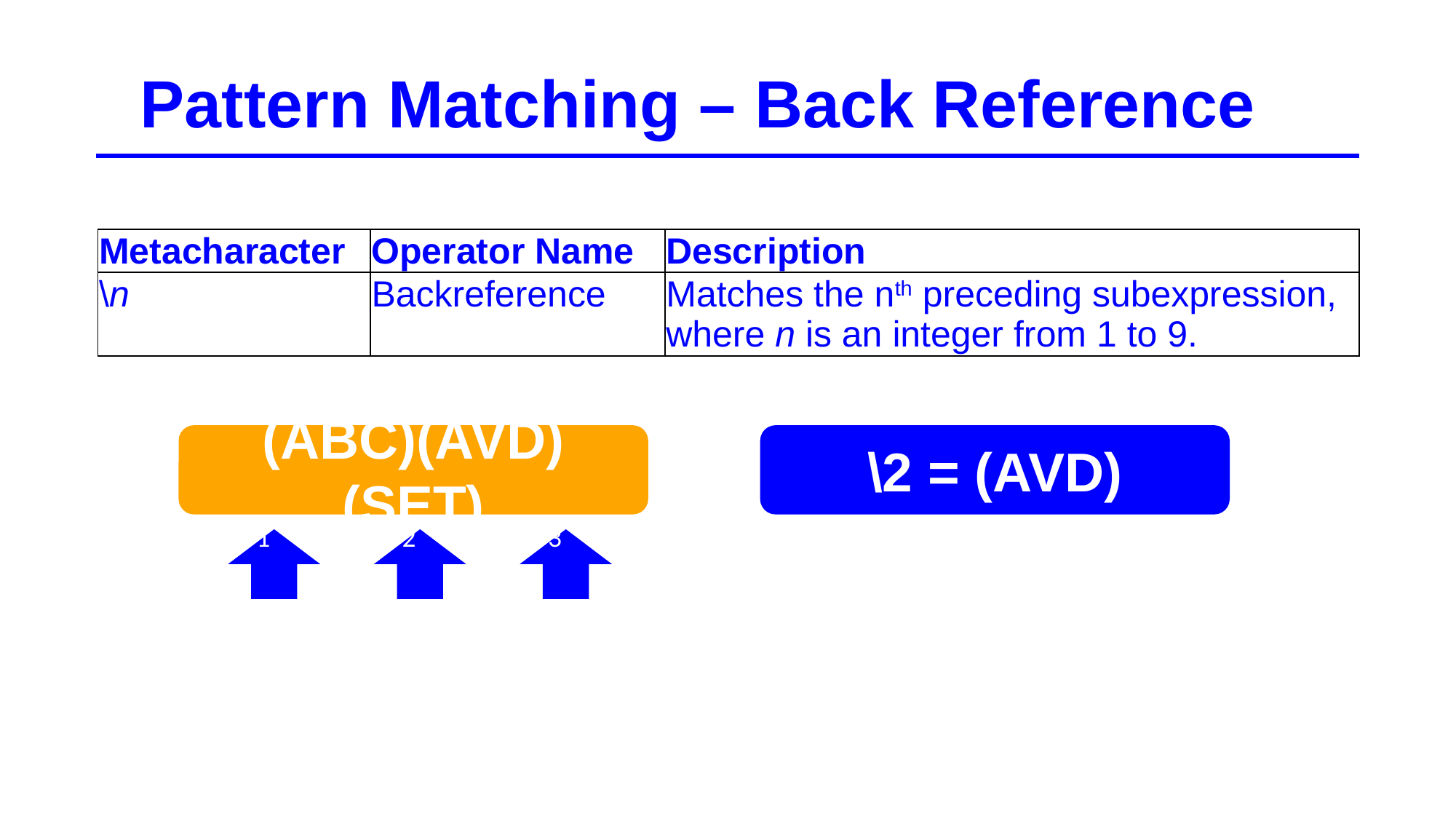

Pattern Matching – Back Reference
| Metacharacter | Operator Name | Description |
| --- | --- | --- |
| \n | Backreference | Matches the nth preceding subexpression, where n is an integer from 1 to 9. |
(ABC)(AVD)(SET)
\2 = (AVD)
1
2
3